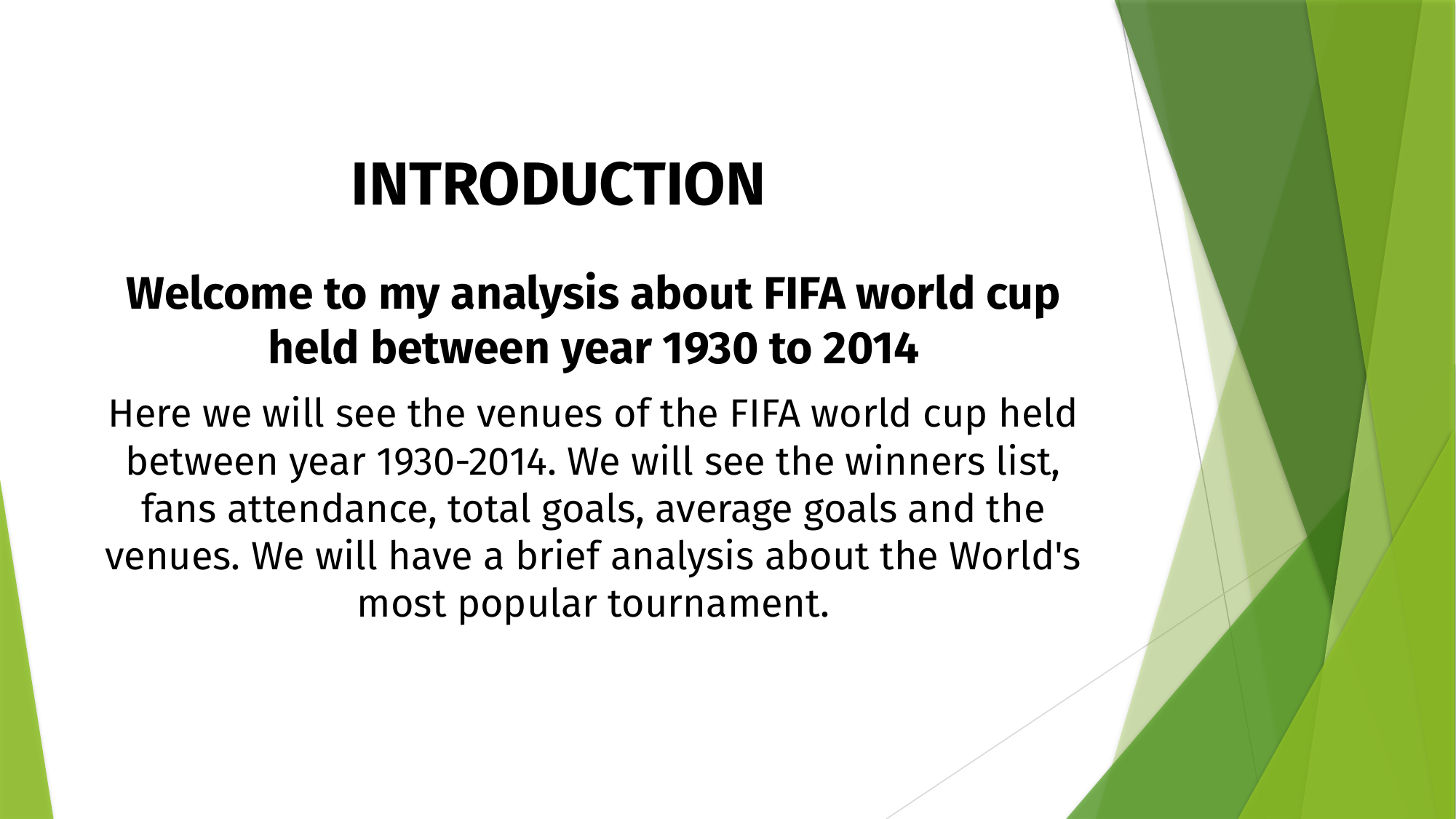

# INTRODUCTION
Welcome to my analysis about FIFA world cup held between year 1930 to 2014
Here we will see the venues of the FIFA world cup held between year 1930-2014. We will see the winners list, fans attendance, total goals, average goals and the venues. We will have a brief analysis about the World's most popular tournament.